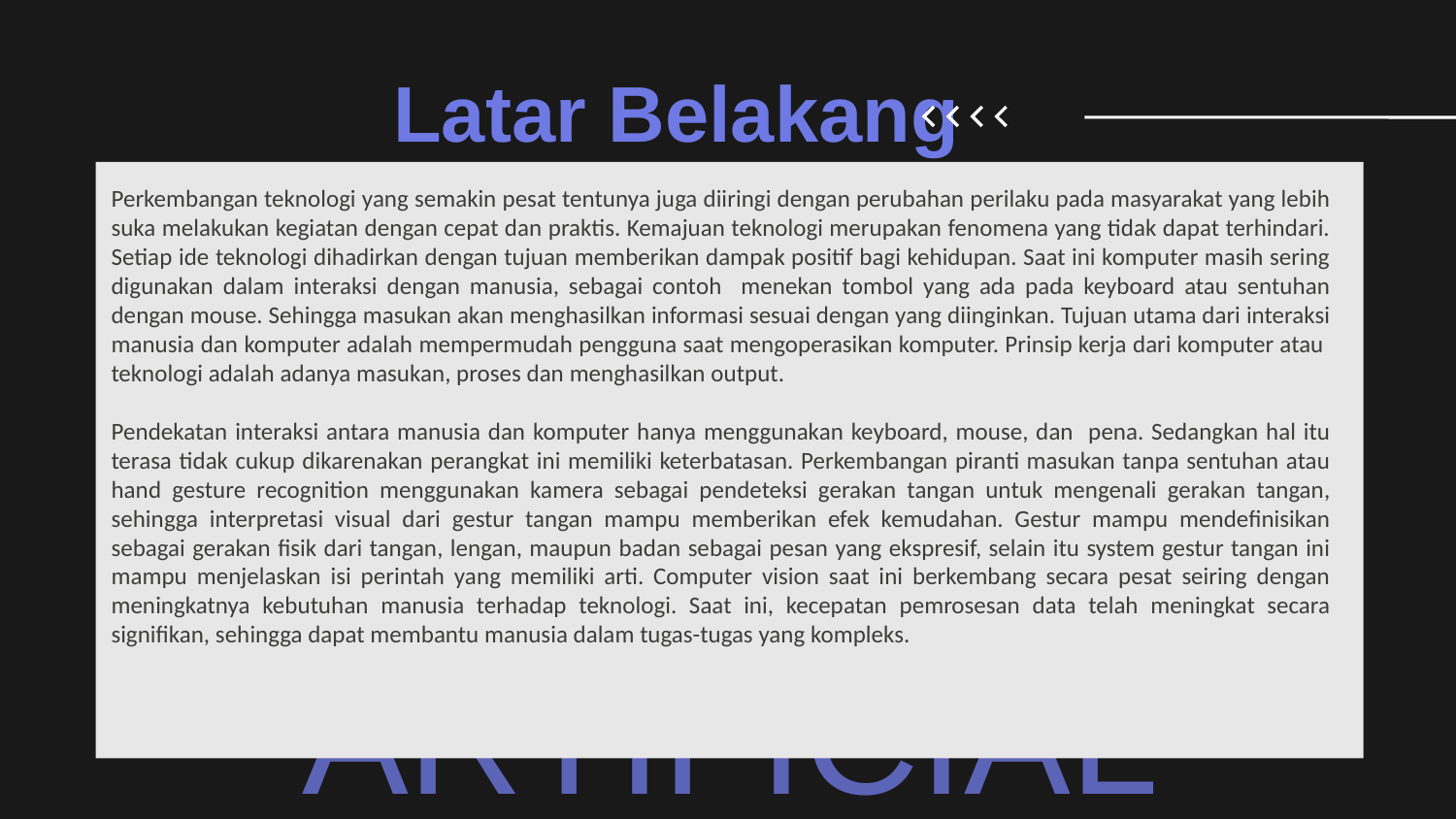

# Latar Belakang
Perkembangan teknologi yang semakin pesat tentunya juga diiringi dengan perubahan perilaku pada masyarakat yang lebih suka melakukan kegiatan dengan cepat dan praktis. Kemajuan teknologi merupakan fenomena yang tidak dapat terhindari. Setiap ide teknologi dihadirkan dengan tujuan memberikan dampak positif bagi kehidupan. Saat ini komputer masih sering digunakan dalam interaksi dengan manusia, sebagai contoh  menekan tombol yang ada pada keyboard atau sentuhan dengan mouse. Sehingga masukan akan menghasilkan informasi sesuai dengan yang diinginkan. Tujuan utama dari interaksi manusia dan komputer adalah mempermudah pengguna saat mengoperasikan komputer. Prinsip kerja dari komputer atau  teknologi adalah adanya masukan, proses dan menghasilkan output.

Pendekatan interaksi antara manusia dan komputer hanya menggunakan keyboard, mouse, dan  pena. Sedangkan hal itu terasa tidak cukup dikarenakan perangkat ini memiliki keterbatasan. Perkembangan piranti masukan tanpa sentuhan atau hand gesture recognition menggunakan kamera sebagai pendeteksi gerakan tangan untuk mengenali gerakan tangan, sehingga interpretasi visual dari gestur tangan mampu memberikan efek kemudahan. Gestur mampu mendefinisikan sebagai gerakan fisik dari tangan, lengan, maupun badan sebagai pesan yang ekspresif, selain itu system gestur tangan ini mampu menjelaskan isi perintah yang memiliki arti. Computer vision saat ini berkembang secara pesat seiring dengan meningkatnya kebutuhan manusia terhadap teknologi. Saat ini, kecepatan pemrosesan data telah meningkat secara signifikan, sehingga dapat membantu manusia dalam tugas-tugas yang kompleks.